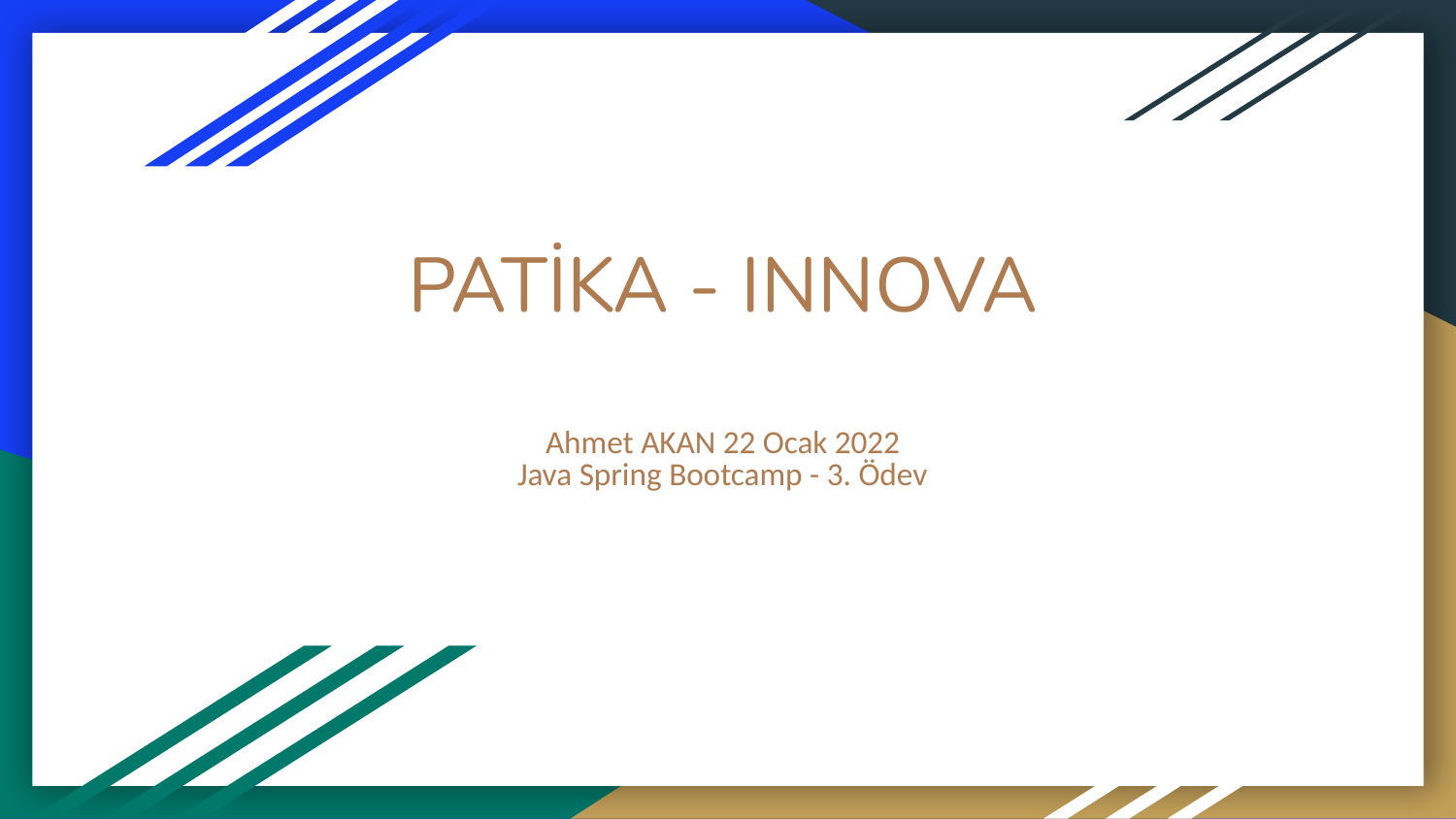

# PATİKA - INNOVA
Ahmet AKAN 22 Ocak 2022
Java Spring Bootcamp - 3. Ödev